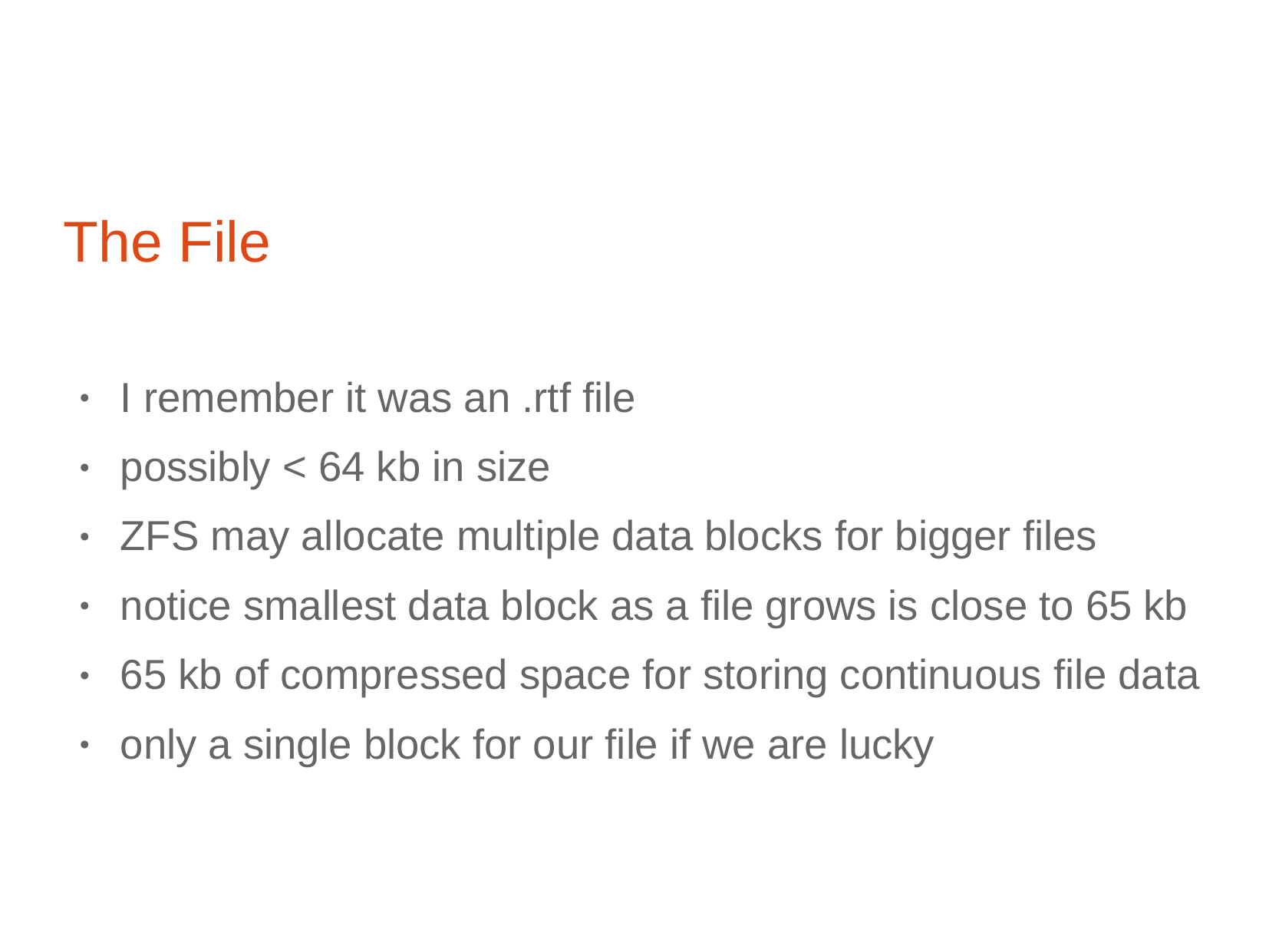

The File

I remember it was an .rtf file
possibly < 64 kb in size
ZFS may allocate multiple data blocks for bigger files
notice smallest data block as a file grows is close to 65 kb
65 kb of compressed space for storing continuous file data
only a single block for our file if we are lucky